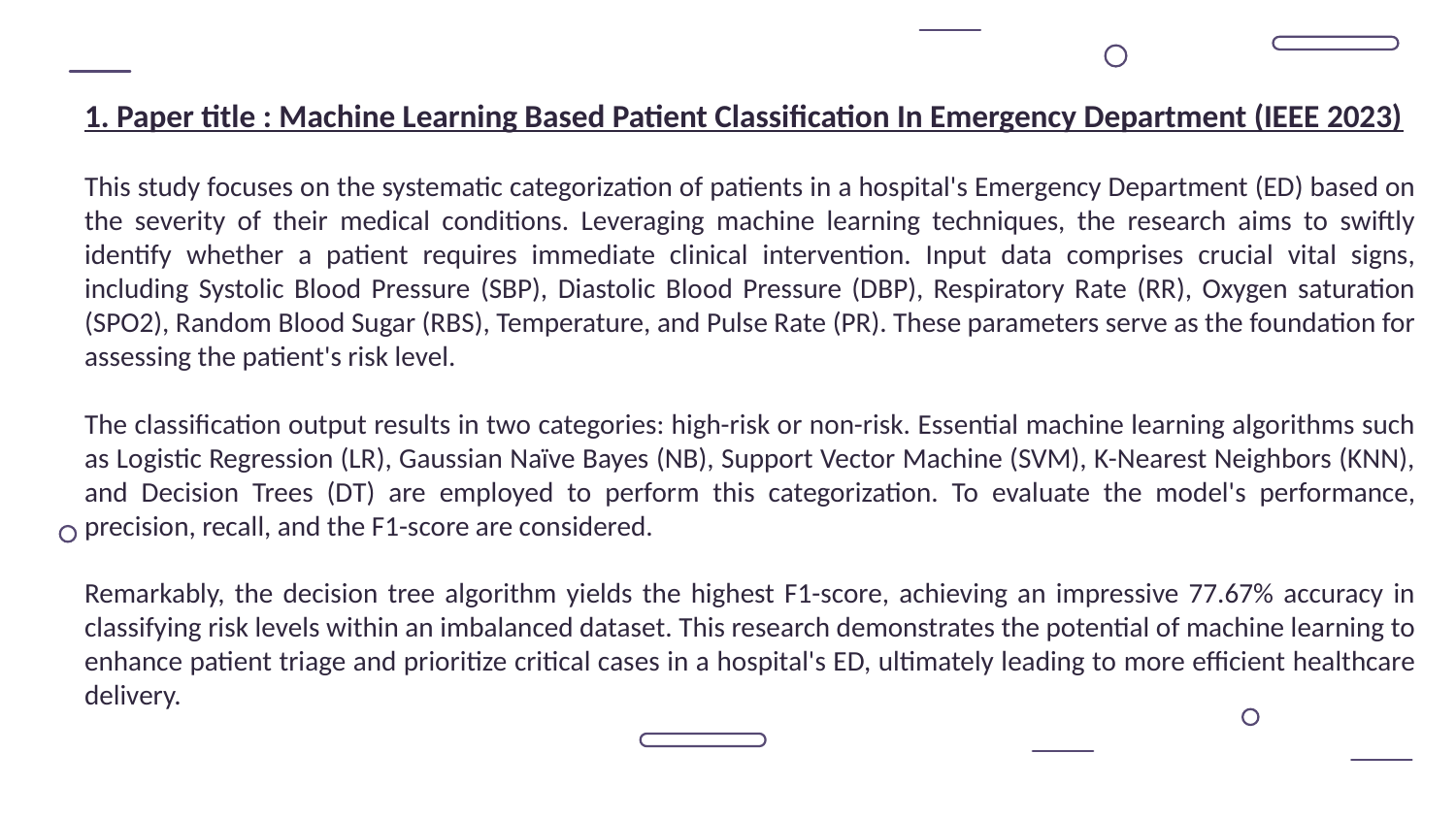

#

1. Paper title : Machine Learning Based Patient Classification In Emergency Department (IEEE 2023)

This study focuses on the systematic categorization of patients in a hospital's Emergency Department (ED) based on the severity of their medical conditions. Leveraging machine learning techniques, the research aims to swiftly identify whether a patient requires immediate clinical intervention. Input data comprises crucial vital signs, including Systolic Blood Pressure (SBP), Diastolic Blood Pressure (DBP), Respiratory Rate (RR), Oxygen saturation (SPO2), Random Blood Sugar (RBS), Temperature, and Pulse Rate (PR). These parameters serve as the foundation for assessing the patient's risk level.

The classification output results in two categories: high-risk or non-risk. Essential machine learning algorithms such as Logistic Regression (LR), Gaussian Naïve Bayes (NB), Support Vector Machine (SVM), K-Nearest Neighbors (KNN), and Decision Trees (DT) are employed to perform this categorization. To evaluate the model's performance, precision, recall, and the F1-score are considered.

Remarkably, the decision tree algorithm yields the highest F1-score, achieving an impressive 77.67% accuracy in classifying risk levels within an imbalanced dataset. This research demonstrates the potential of machine learning to enhance patient triage and prioritize critical cases in a hospital's ED, ultimately leading to more efficient healthcare delivery.